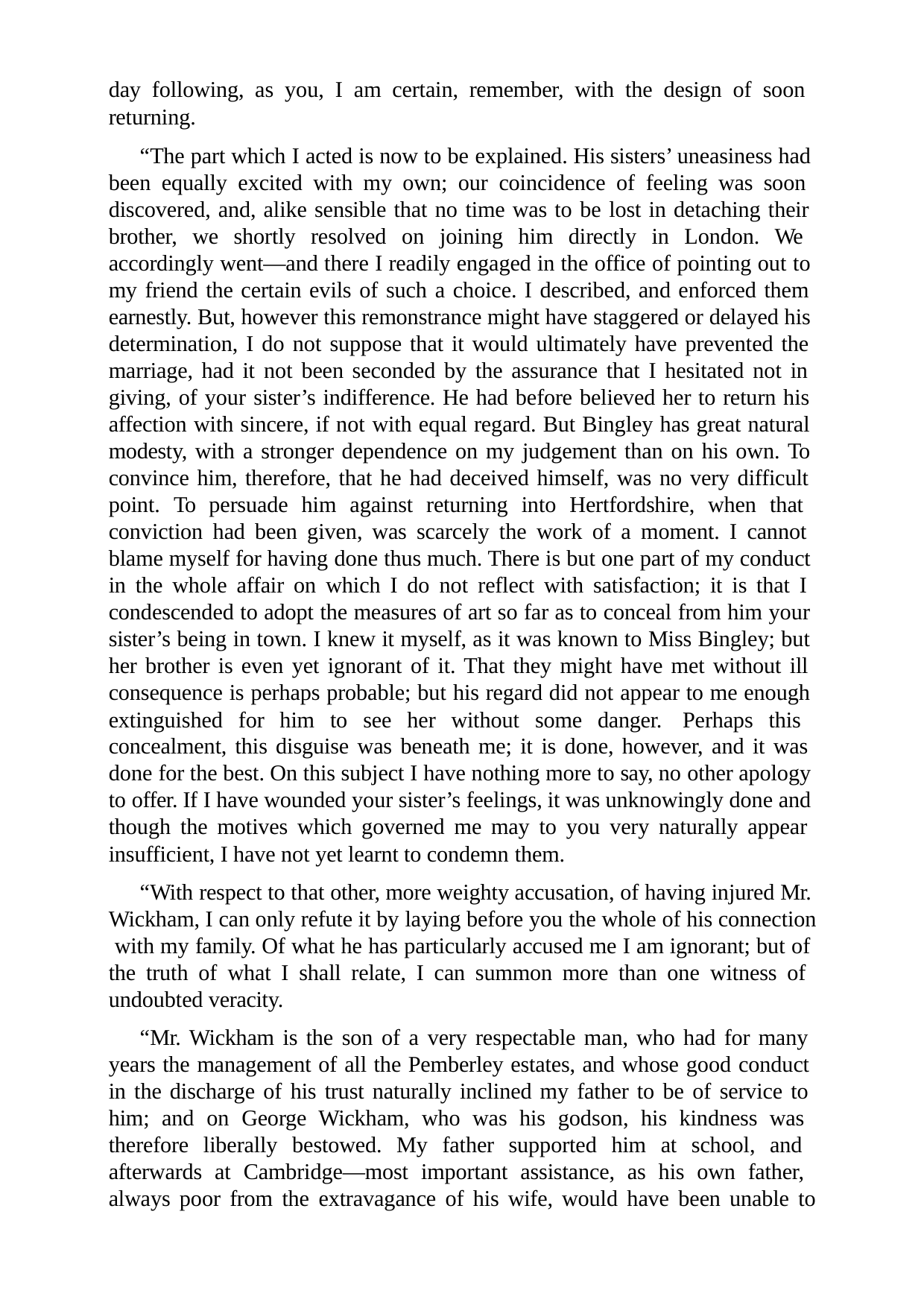

day following, as you, I am certain, remember, with the design of soon  returning.
“The part which I acted is now to be explained. His sisters’ uneasiness had  been equally excited with my own; our coincidence of feeling was soon  discovered, and, alike sensible that no time was to be lost in detaching their  brother, we shortly resolved on joining him directly in London. We  accordingly went—and there I readily engaged in the office of pointing out to  my friend the certain evils of such a choice. I described, and enforced them  earnestly. But, however this remonstrance might have staggered or delayed his  determination, I do not suppose that it would ultimately have prevented the  marriage, had it not been seconded by the assurance that I hesitated not in  giving, of your sister’s indifference. He had before believed her to return his  affection with sincere, if not with equal regard. But Bingley has great natural  modesty, with a stronger dependence on my judgement than on his own. To  convince him, therefore, that he had deceived himself, was no very difficult  point. To persuade him against returning into Hertfordshire, when that  conviction had been given, was scarcely the work of a moment. I cannot  blame myself for having done thus much. There is but one part of my conduct  in the whole affair on which I do not reflect with satisfaction; it is that I  condescended to adopt the measures of art so far as to conceal from him your  sister’s being in town. I knew it myself, as it was known to Miss Bingley; but  her brother is even yet ignorant of it. That they might have met without ill  consequence is perhaps probable; but his regard did not appear to me enough  extinguished for him to see her without some danger. Perhaps this  concealment, this disguise was beneath me; it is done, however, and it was  done for the best. On this subject I have nothing more to say, no other apology  to offer. If I have wounded your sister’s feelings, it was unknowingly done and  though the motives which governed me may to you very naturally appear  insufficient, I have not yet learnt to condemn them.
“With respect to that other, more weighty accusation, of having injured Mr.  Wickham, I can only refute it by laying before you the whole of his connection  with my family. Of what he has particularly accused me I am ignorant; but of  the truth of what I shall relate, I can summon more than one witness of  undoubted veracity.
“Mr. Wickham is the son of a very respectable man, who had for many  years the management of all the Pemberley estates, and whose good conduct  in the discharge of his trust naturally inclined my father to be of service to  him; and on George Wickham, who was his godson, his kindness was  therefore liberally bestowed. My father supported him at school, and  afterwards at Cambridge—most important assistance, as his own father,  always poor from the extravagance of his wife, would have been unable to